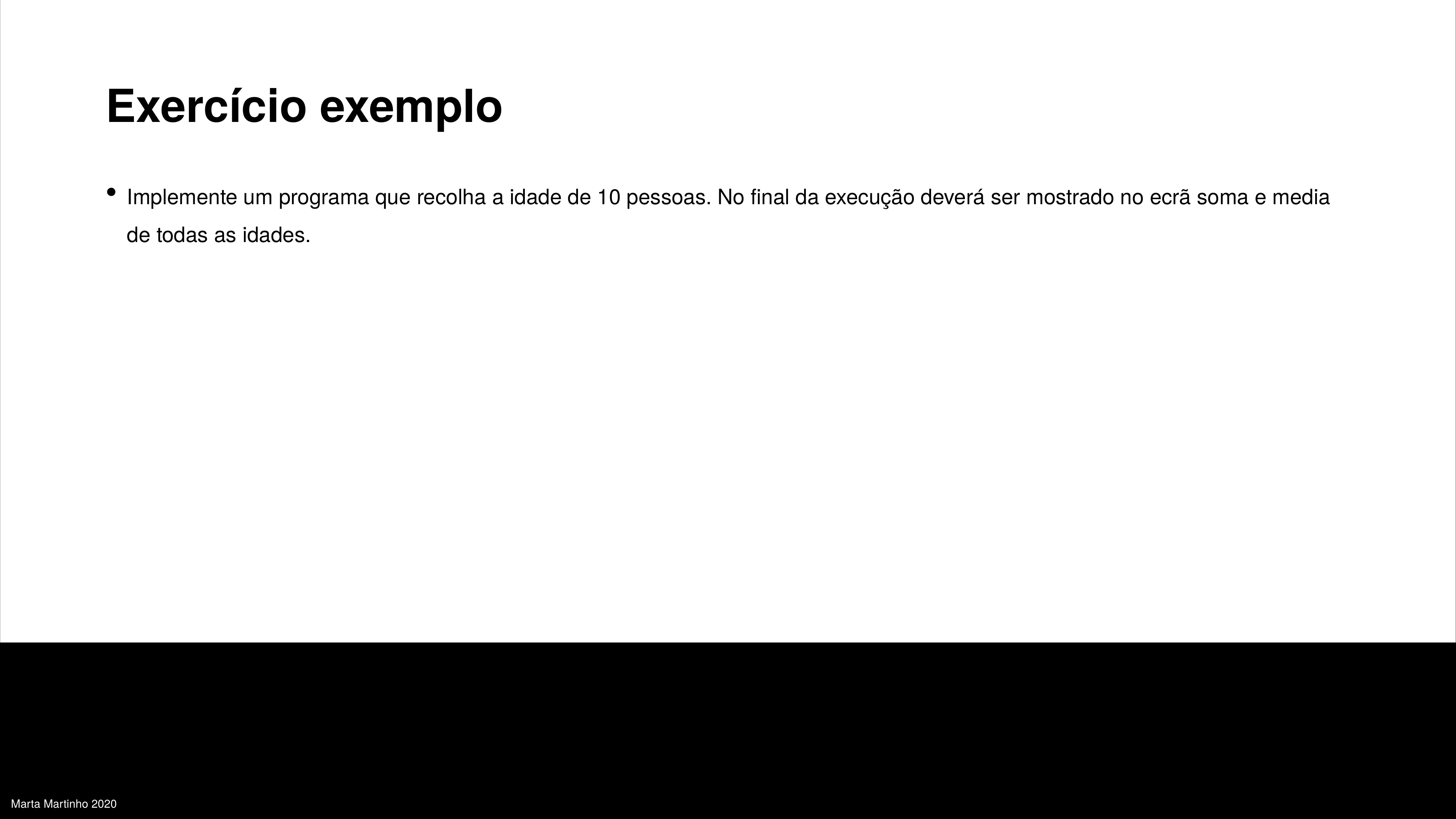

Exercício exemplo
Implemente um programa que recolha a idade de 10 pessoas. No final da execução deverá ser mostrado no ecrã soma e media de todas as idades.

Marta Martinho 2020